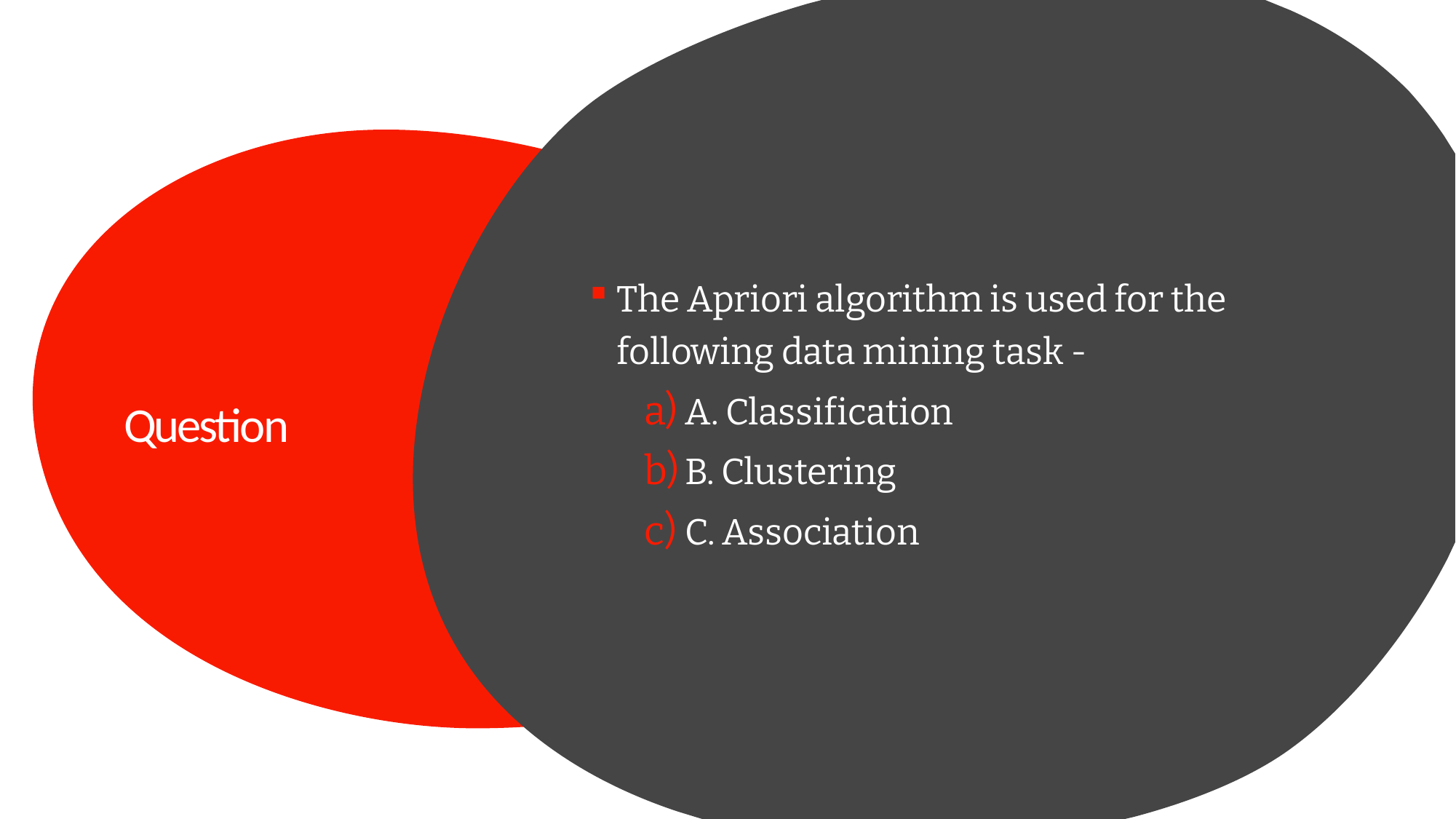

The Apriori algorithm is used for the following data mining task -
A. Classification
B. Clustering
C. Association
# Question